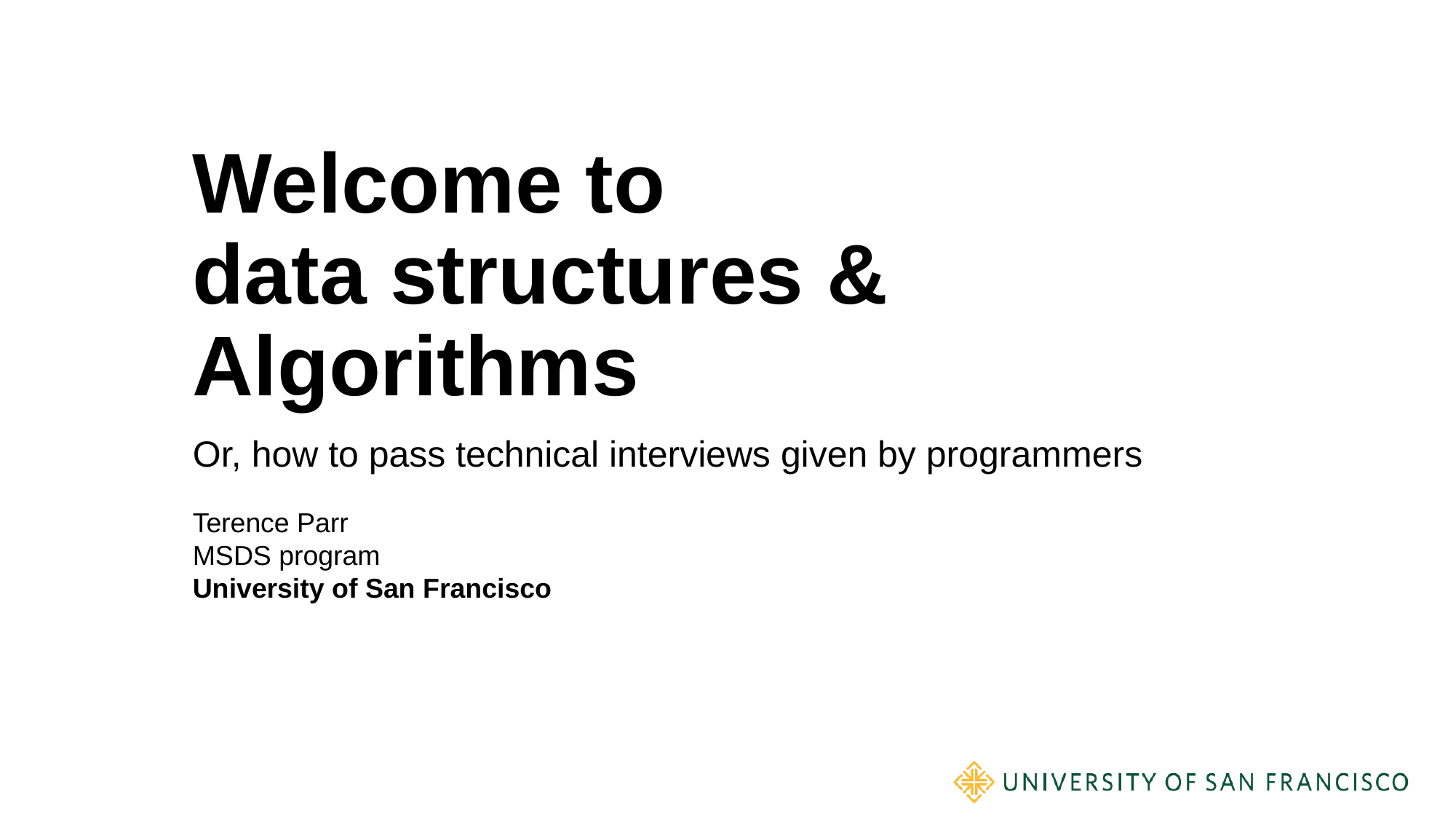

# Welcome to data structures & Algorithms
Or, how to pass technical interviews given by programmers
Terence Parr
MSDS program
University of San Francisco